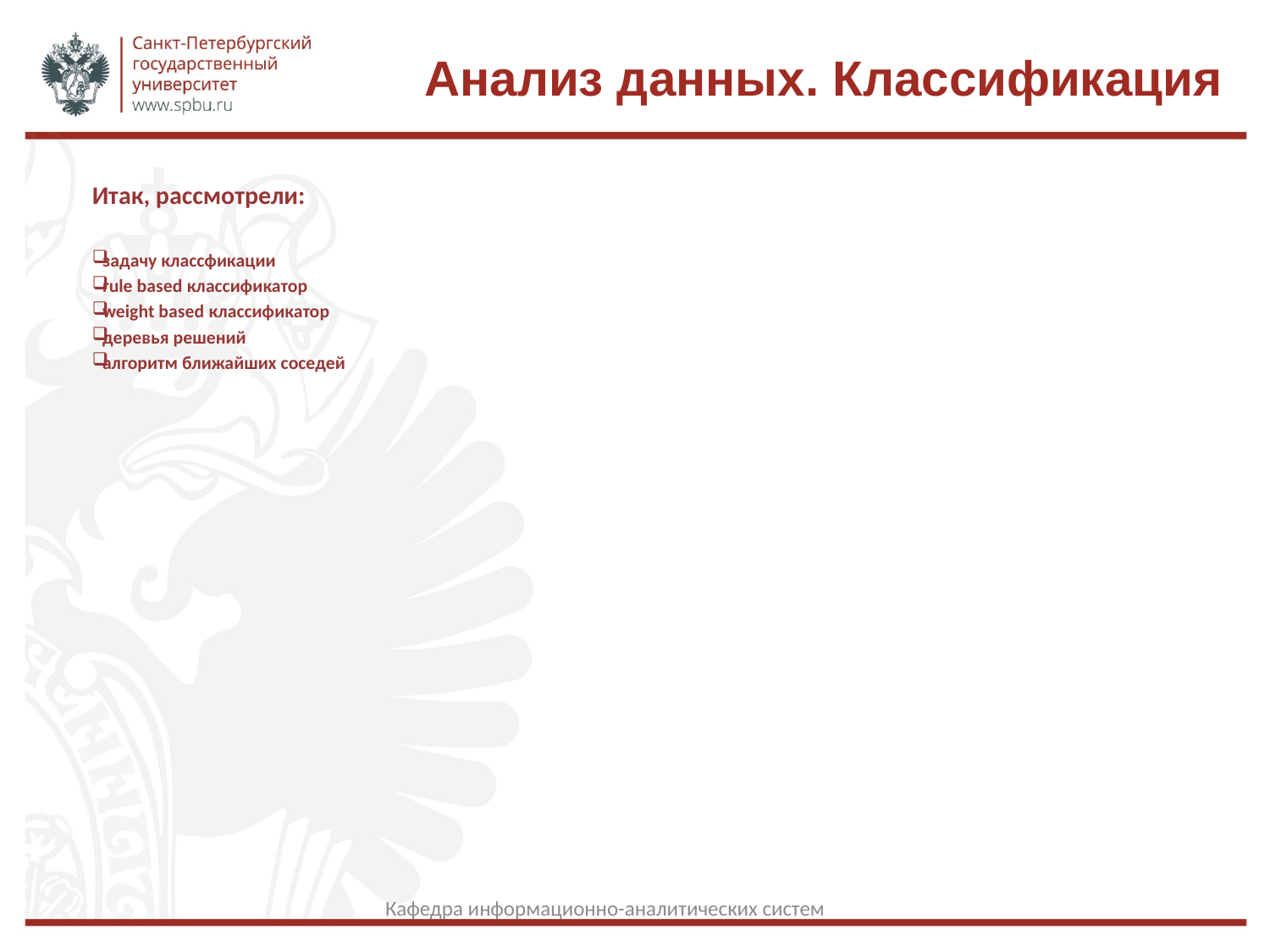

Анализ данных. Классификация

Итак, рассмотрели:

  задачу классфикации
  rule based классификатор
  weight based классификатор
  деревья решений
  алгоритм ближайших соседей

Кафедра информационно-аналитических систем